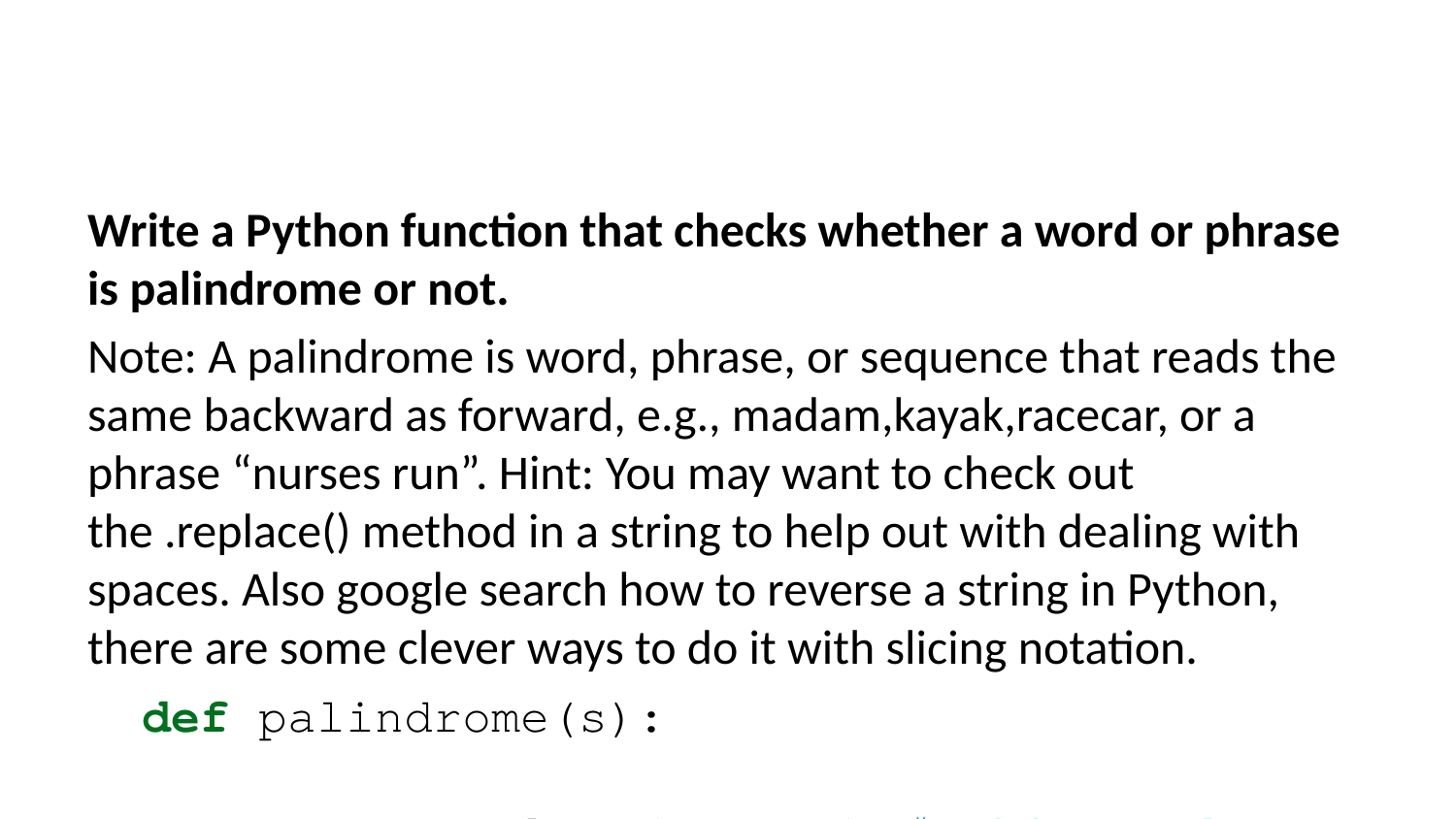

Write a Python function that checks whether a word or phrase is palindrome or not.
Note: A palindrome is word, phrase, or sequence that reads the same backward as forward, e.g., madam,kayak,racecar, or a phrase “nurses run”. Hint: You may want to check out the .replace() method in a string to help out with dealing with spaces. Also google search how to reverse a string in Python, there are some clever ways to do it with slicing notation.
def palindrome(s):
    s = s.replace(' ','') # This replaces all spaces ' ' with no space ''. (Fixes issues with strings that have spaces)
    return s == s[::-1]   # Check through slicing
palindrome('nurses run')
True
palindrome('abcba')
True